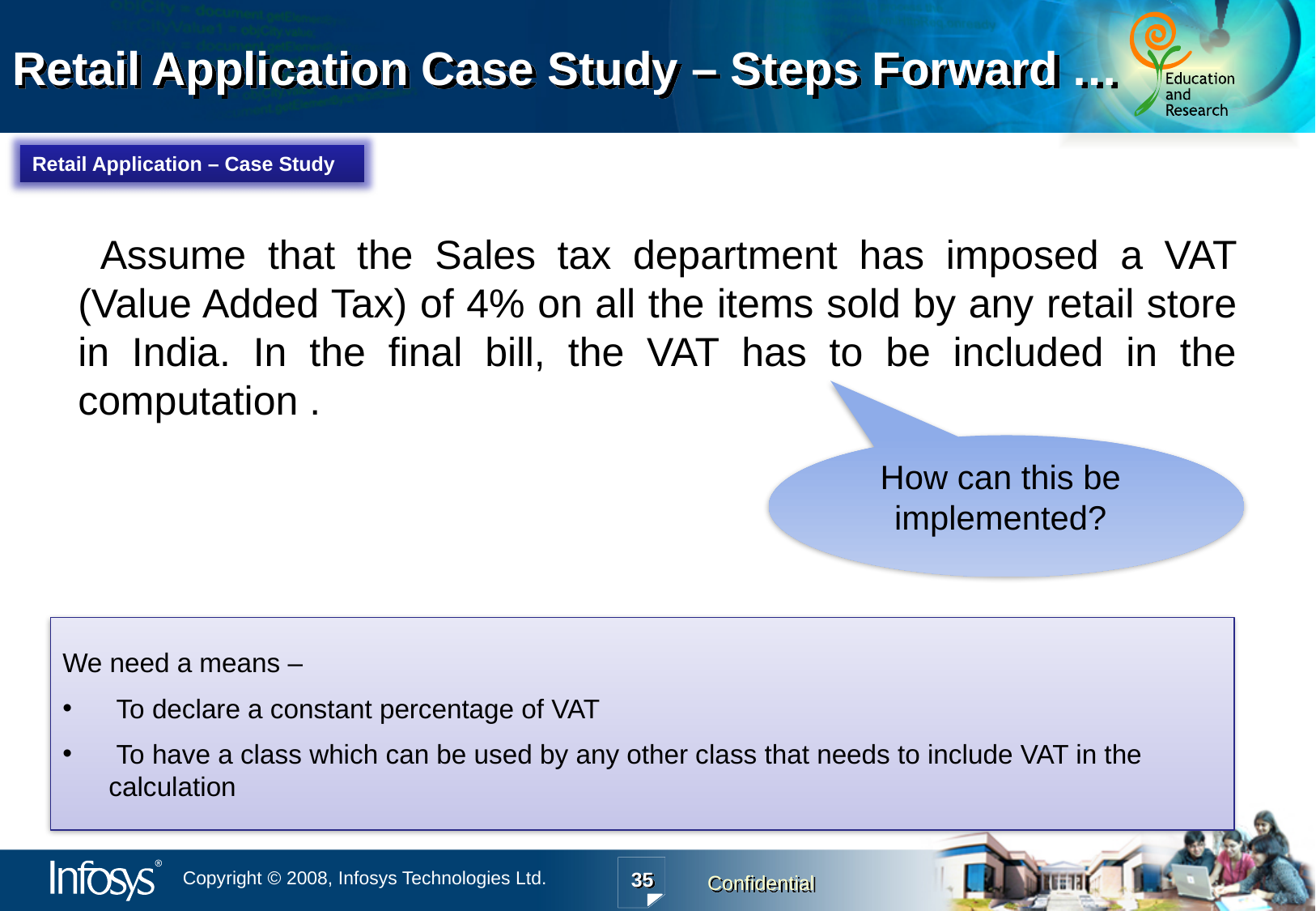

Retail Application Case Study – Steps Forward …
Retail Application – Case Study
 Assume that the Sales tax department has imposed a VAT (Value Added Tax) of 4% on all the items sold by any retail store in India. In the final bill, the VAT has to be included in the computation .

How can this be implemented?
We need a means –
 To declare a constant percentage of VAT
 To have a class which can be used by any other class that needs to include VAT in the calculation
35